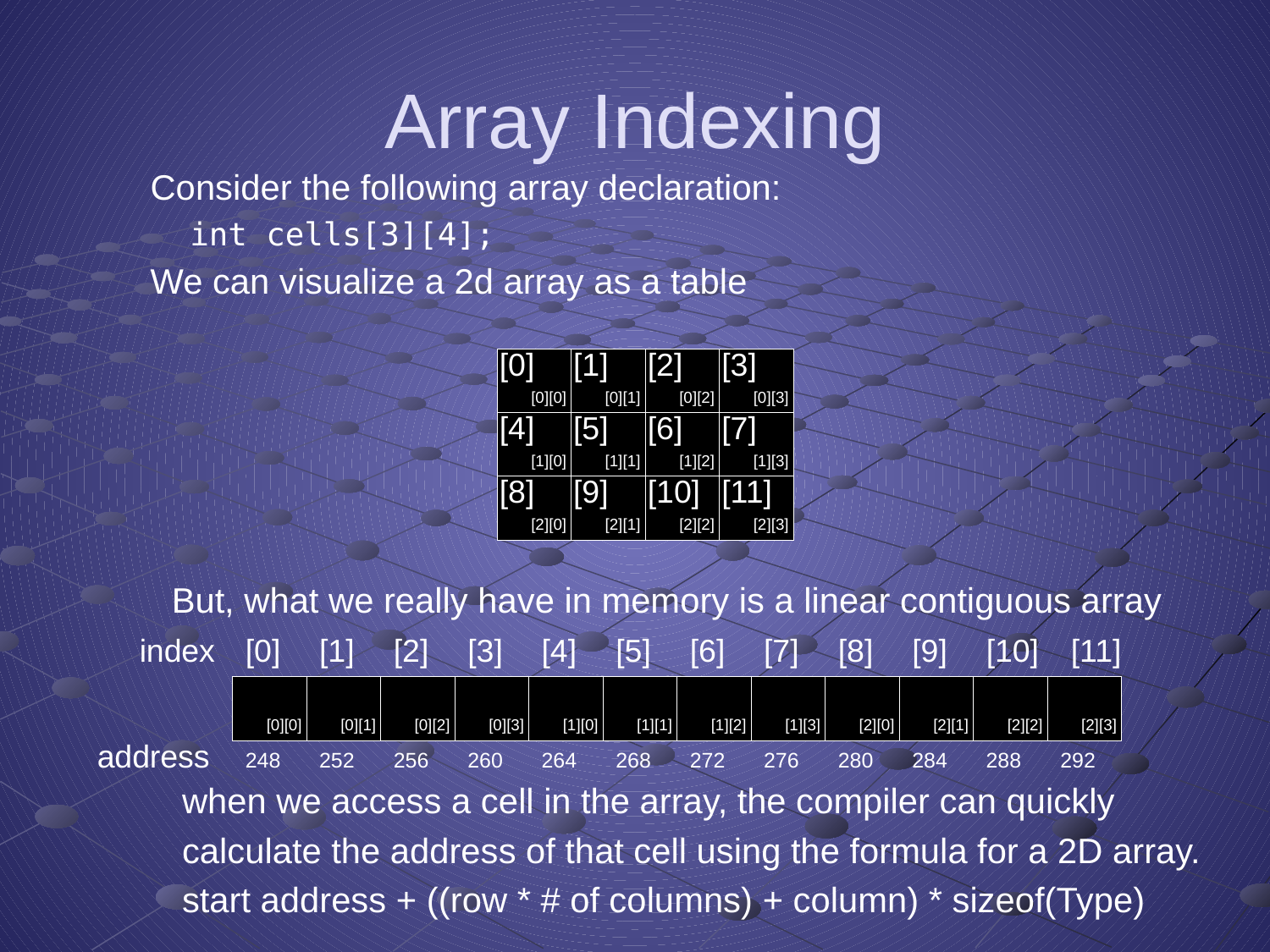

# Array Indexing
Consider the following array declaration:
	int cells[3][4];
We can visualize a 2d array as a table
[0]
[1]
[2]
[3]

[0][0]
[0][1]
[0][2]
[0][3]
[4]
[5]
[6]
[7]

[1][0]
[1][1]
[1][2]
[1][3]
[8]
[9]
[10]
[11]

[2][0]
[2][1]
[2][2]
[2][3]
But, what we really have in memory is a linear contiguous array
index
[0]
[1]
[2]
[3]
[4]
[5]
[6]
[7]
[8]
[9]
[10]
[11]

[0][0]
[0][1]
[0][2]
[0][3]
[1][0]
[1][1]
[1][2]
[1][3]
[2][0]
[2][1]
[2][2]
[2][3]
address
248
252
256
260
264
268
272
276
280
284
288
292
when we access a cell in the array, the compiler can quickly
calculate the address of that cell using the formula for a 2D array.
start address + ((row * # of columns) + column) * sizeof(Type)